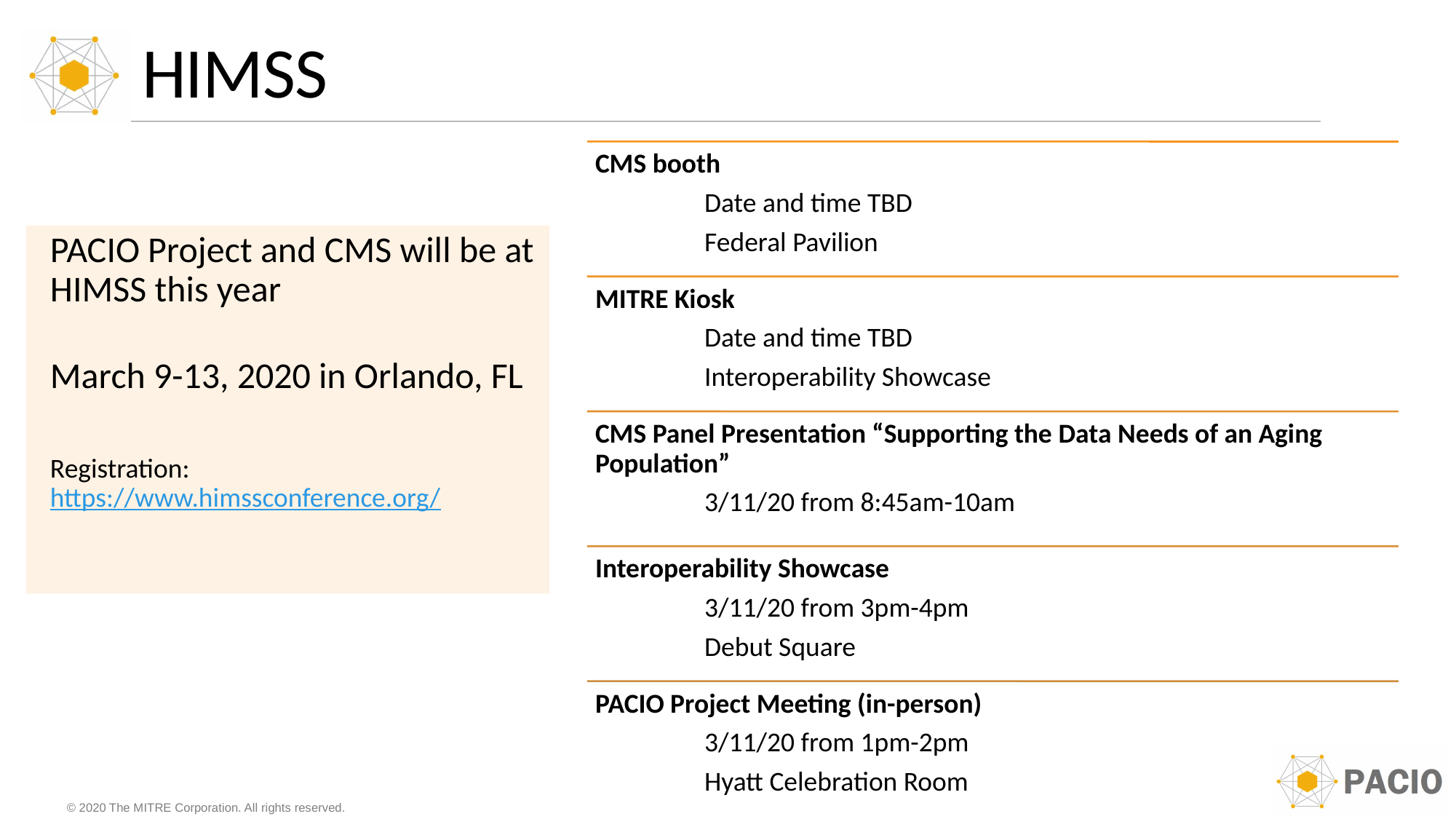

# HIMSS
CMS booth
	Date and time TBD
	Federal Pavilion
MITRE Kiosk
	Date and time TBD
	Interoperability Showcase
CMS Panel Presentation “Supporting the Data Needs of an Aging Population”
	3/11/20 from 8:45am-10am
Interoperability Showcase
	3/11/20 from 3pm-4pm
	Debut Square
PACIO Project Meeting (in-person)
	3/11/20 from 1pm-2pm
	Hyatt Celebration Room
PACIO Project and CMS will be at HIMSS this year

March 9-13, 2020 in Orlando, FL

Registration: https://www.himssconference.org/